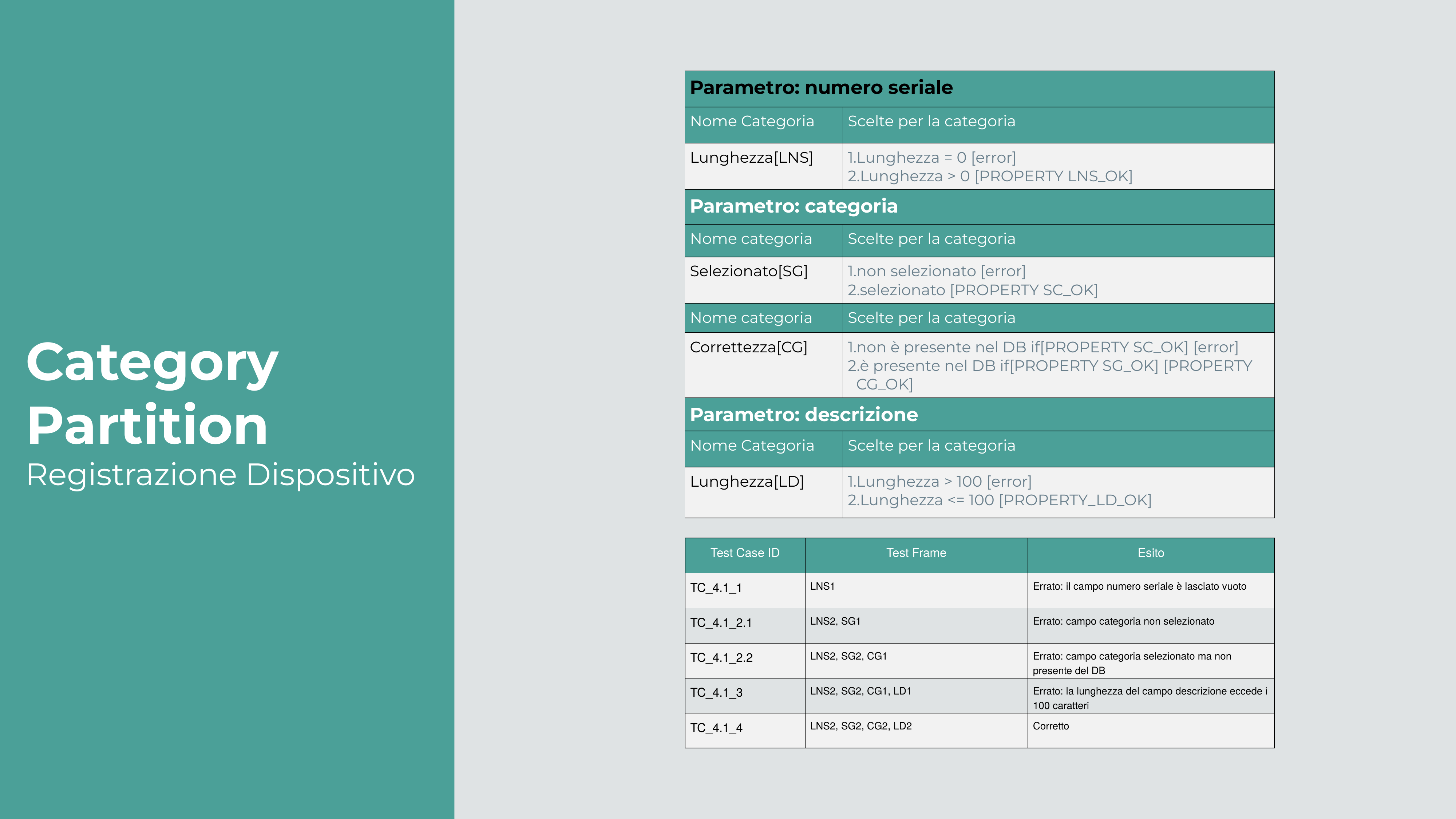

| Parametro: numero seriale |  |
| --- | --- |
| Nome Categoria | Scelte per la categoria |
| Lunghezza[LNS] | Lunghezza = 0 [error] Lunghezza > 0 [PROPERTY LNS\_OK] |
| Parametro: categoria |  |
| Nome categoria | Scelte per la categoria |
| Selezionato[SG] | non selezionato [error] selezionato [PROPERTY SC\_OK] |
| Nome categoria | Scelte per la categoria |
| Correttezza[CG] | non è presente nel DB if[PROPERTY SC\_OK] [error] è presente nel DB if[PROPERTY SG\_OK] [PROPERTY CG\_OK] |
| Parametro: descrizione |  |
| Nome Categoria | Scelte per la categoria |
| Lunghezza[LD] | Lunghezza > 100 [error] Lunghezza <= 100 [PROPERTY\_LD\_OK] |
Category
Partition
Registrazione Dispositivo

| Test Case ID | Test Frame | Esito |
| --- | --- | --- |
| TC\_4.1\_1 | LNS1 | Errato: il campo numero seriale è lasciato vuoto |
| TC\_4.1\_2.1 | LNS2, SG1 | Errato: campo categoria non selezionato |
| TC\_4.1\_2.2 | LNS2, SG2, CG1 | Errato: campo categoria selezionato ma non presente del DB |
| TC\_4.1\_3 | LNS2, SG2, CG1, LD1 | Errato: la lunghezza del campo descrizione eccede i 100 caratteri |
| TC\_4.1\_4 | LNS2, SG2, CG2, LD2 | Corretto |